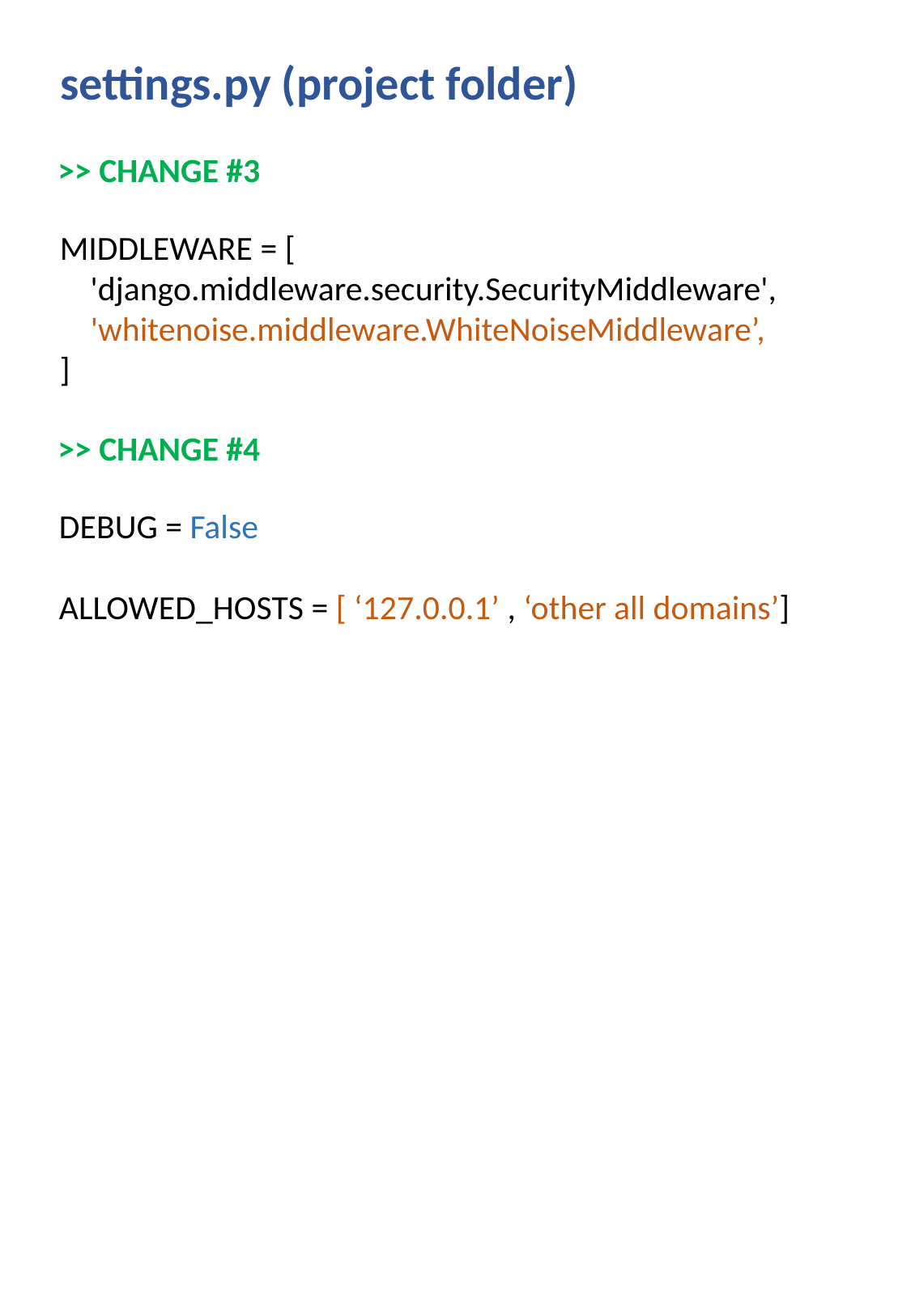

settings.py (project folder)
>> CHANGE #3
MIDDLEWARE = [
    'django.middleware.security.SecurityMiddleware',
    'whitenoise.middleware.WhiteNoiseMiddleware’,
]
>> CHANGE #4
DEBUG = False

ALLOWED_HOSTS = [ ‘127.0.0.1’ , ‘other all domains’]